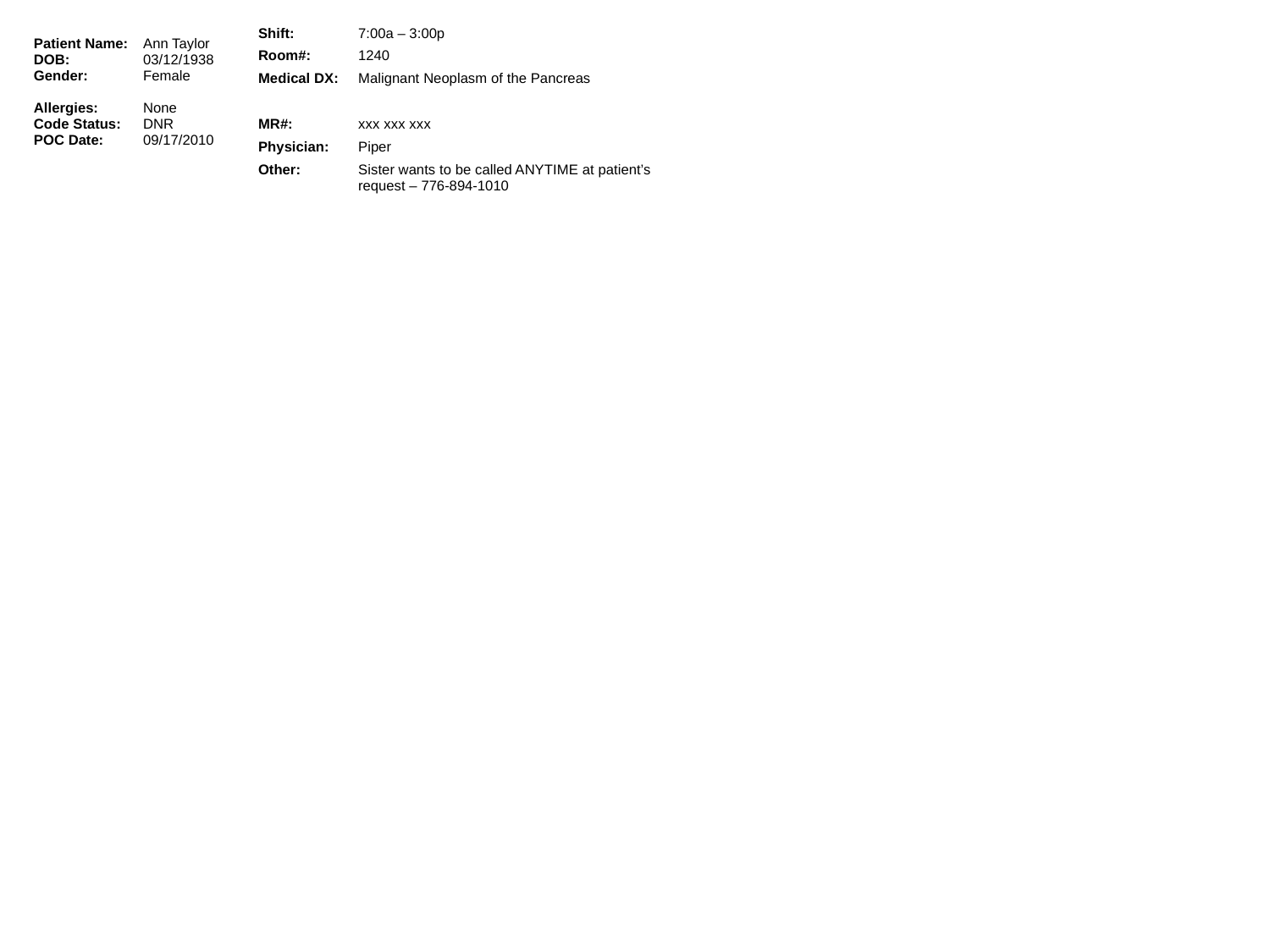

| Shift: | 7:00a – 3:00p |
| --- | --- |
| Room#: | 1240 |
| Medical DX: | Malignant Neoplasm of the Pancreas |
|  |  |
| MR#: | xxx xxx xxx |
| Physician: | Piper |
| Other: | Sister wants to be called ANYTIME at patient’s request – 776-894-1010 |
| Patient Name: | Ann Taylor |
| --- | --- |
| DOB: | 03/12/1938 |
| Gender: | Female |
|  |  |
| Allergies: | None |
| Code Status: | DNR |
| POC Date: | 09/17/2010 |